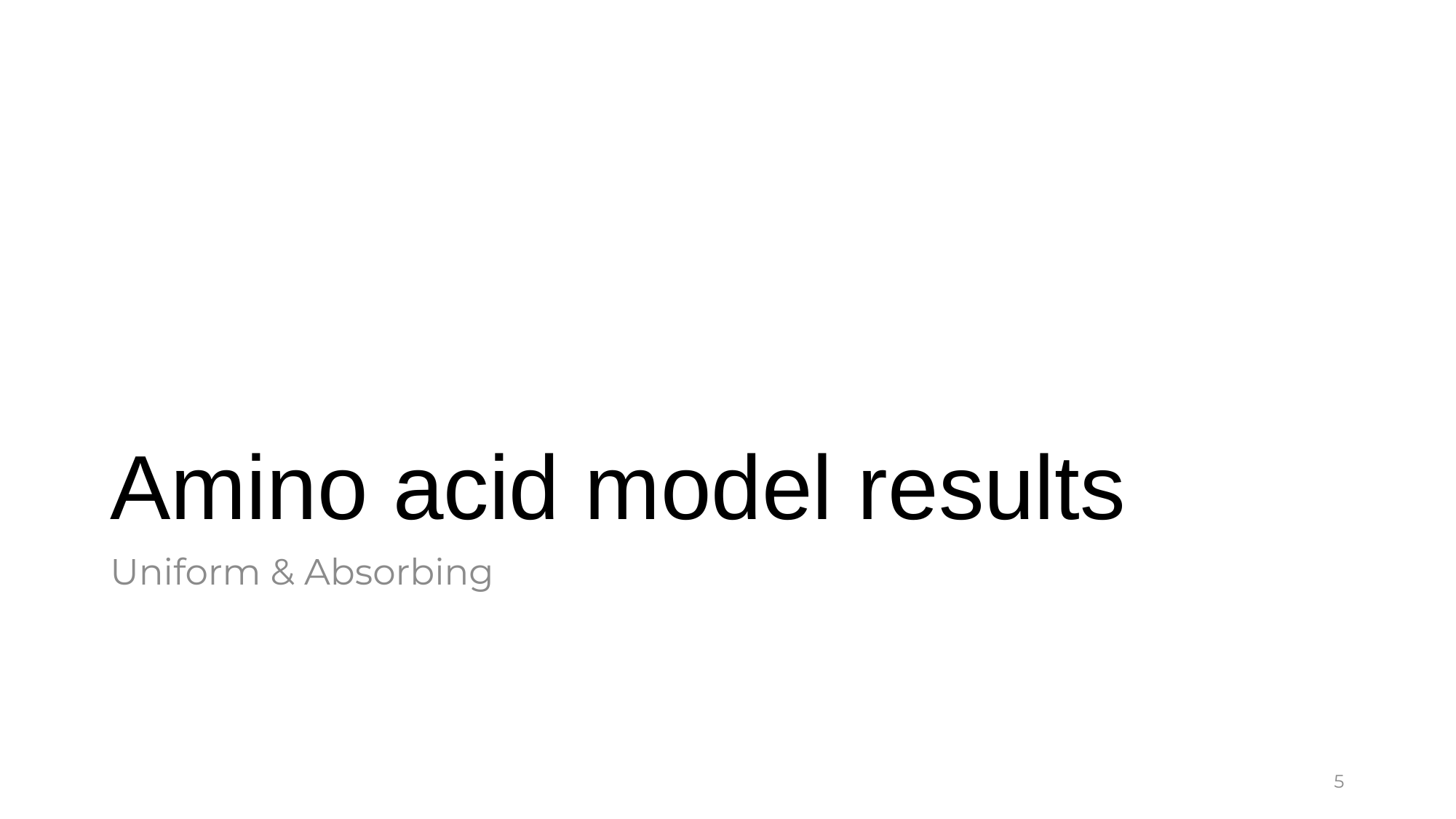

# Amino acid model results
Uniform & Absorbing
5